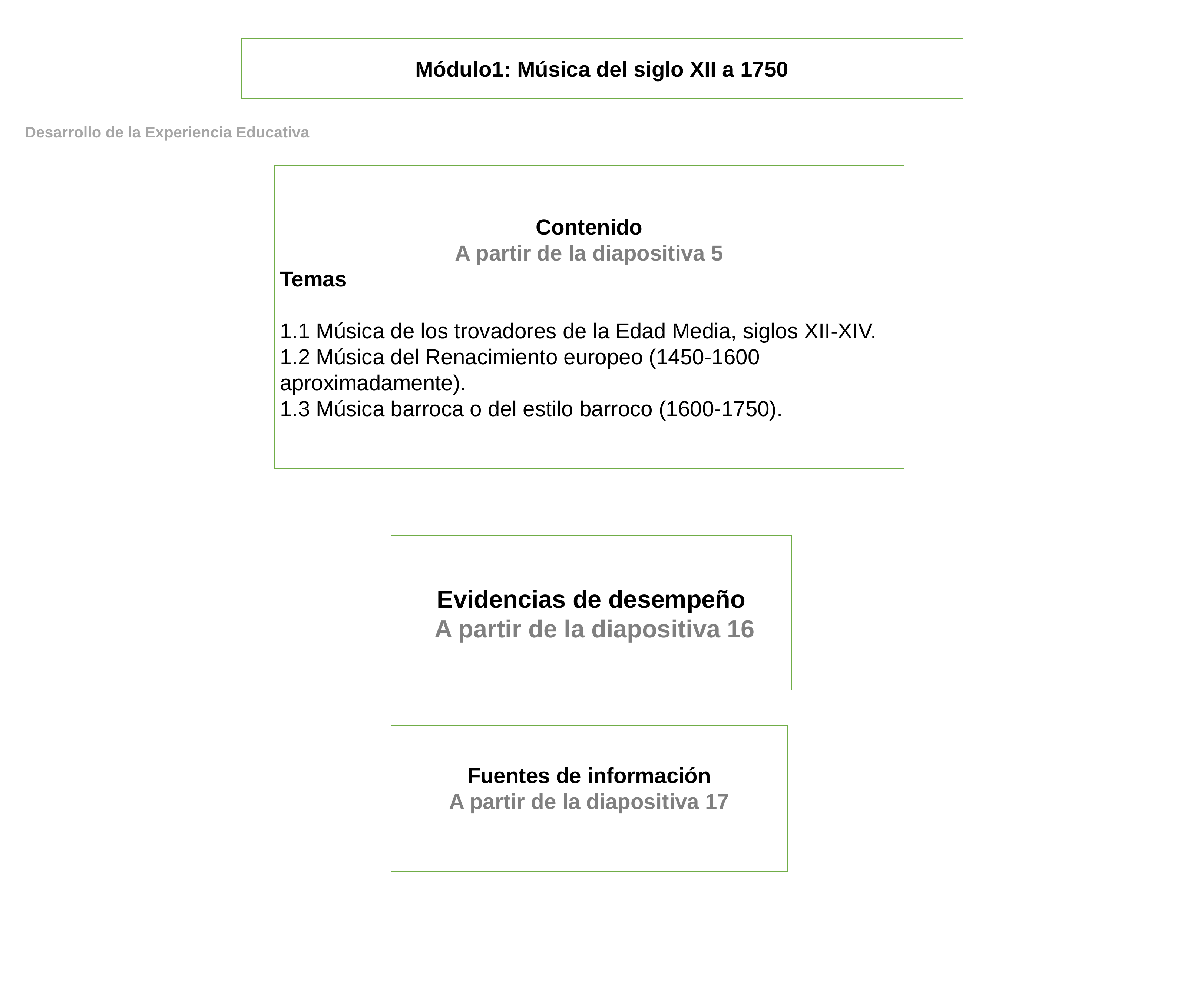

Módulo1: Música del siglo XII a 1750
Desarrollo de la Experiencia Educativa
Contenido
A partir de la diapositiva 5
Temas

1.1 Música de los trovadores de la Edad Media, siglos XII-XIV.
1.2 Música del Renacimiento europeo (1450-1600 aproximadamente).
1.3 Música barroca o del estilo barroco (1600-1750).
Evidencias de desempeño
 A partir de la diapositiva 16

Fuentes de información
A partir de la diapositiva 17